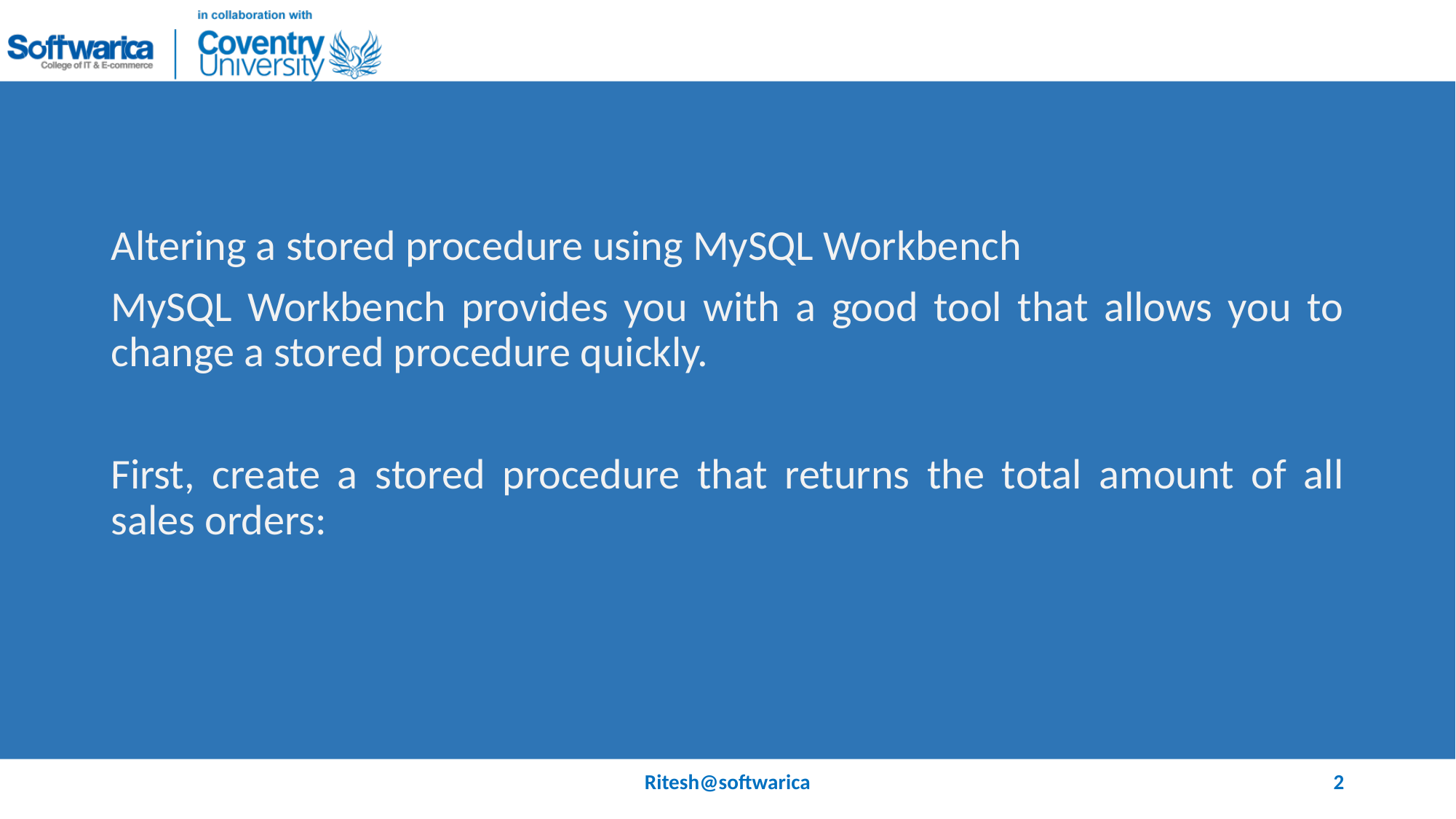

#
Altering a stored procedure using MySQL Workbench
MySQL Workbench provides you with a good tool that allows you to change a stored procedure quickly.

First, create a stored procedure that returns the total amount of all sales orders:
Ritesh@softwarica
2